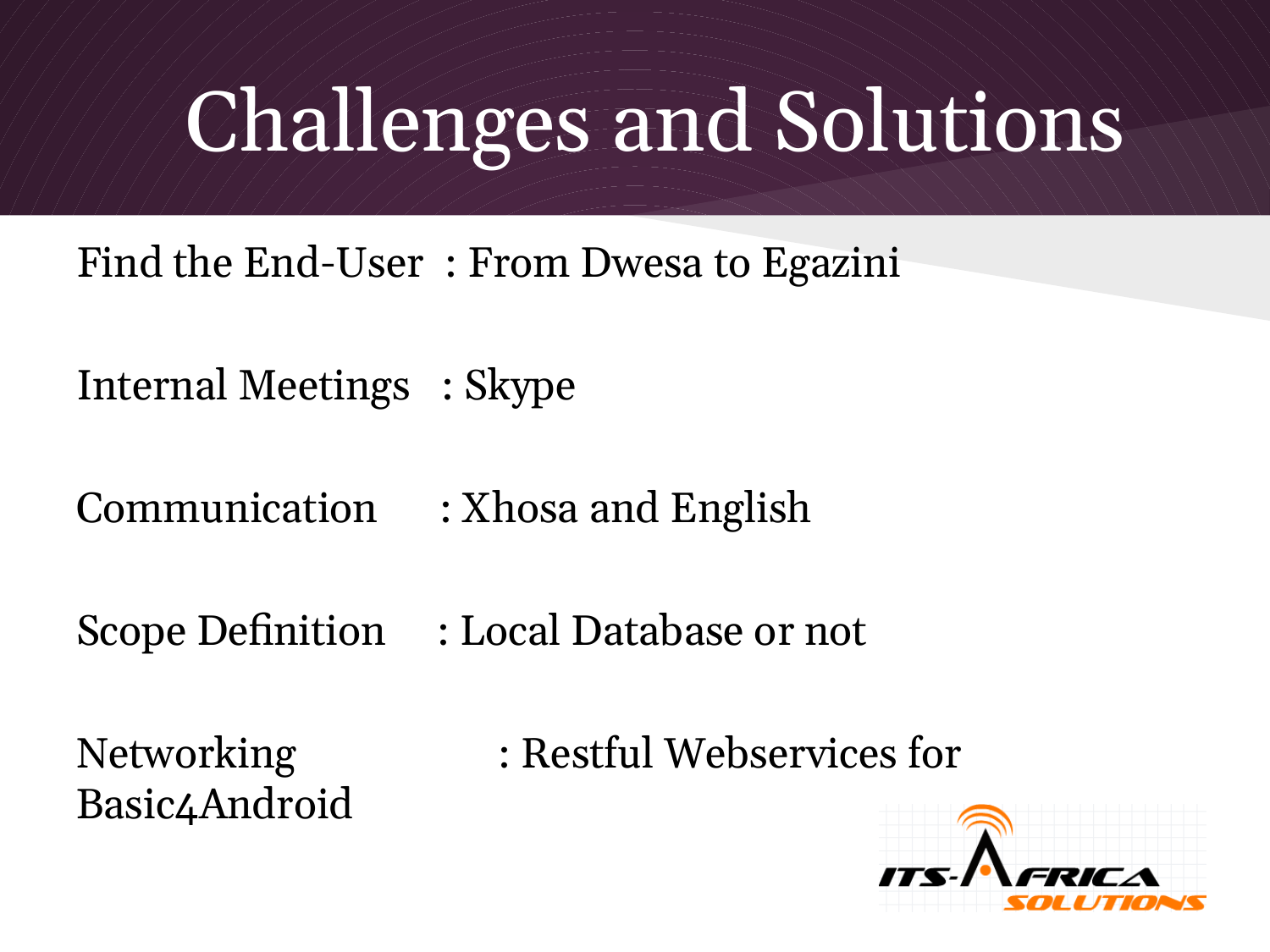

# Challenges and Solutions
Find the End-User  : From Dwesa to Egazini

Internal Meetings   : Skype

Communication      : Xhosa and English

Scope Definition     : Local Database or not

Networking 		    : Restful Webservices for Basic4Android